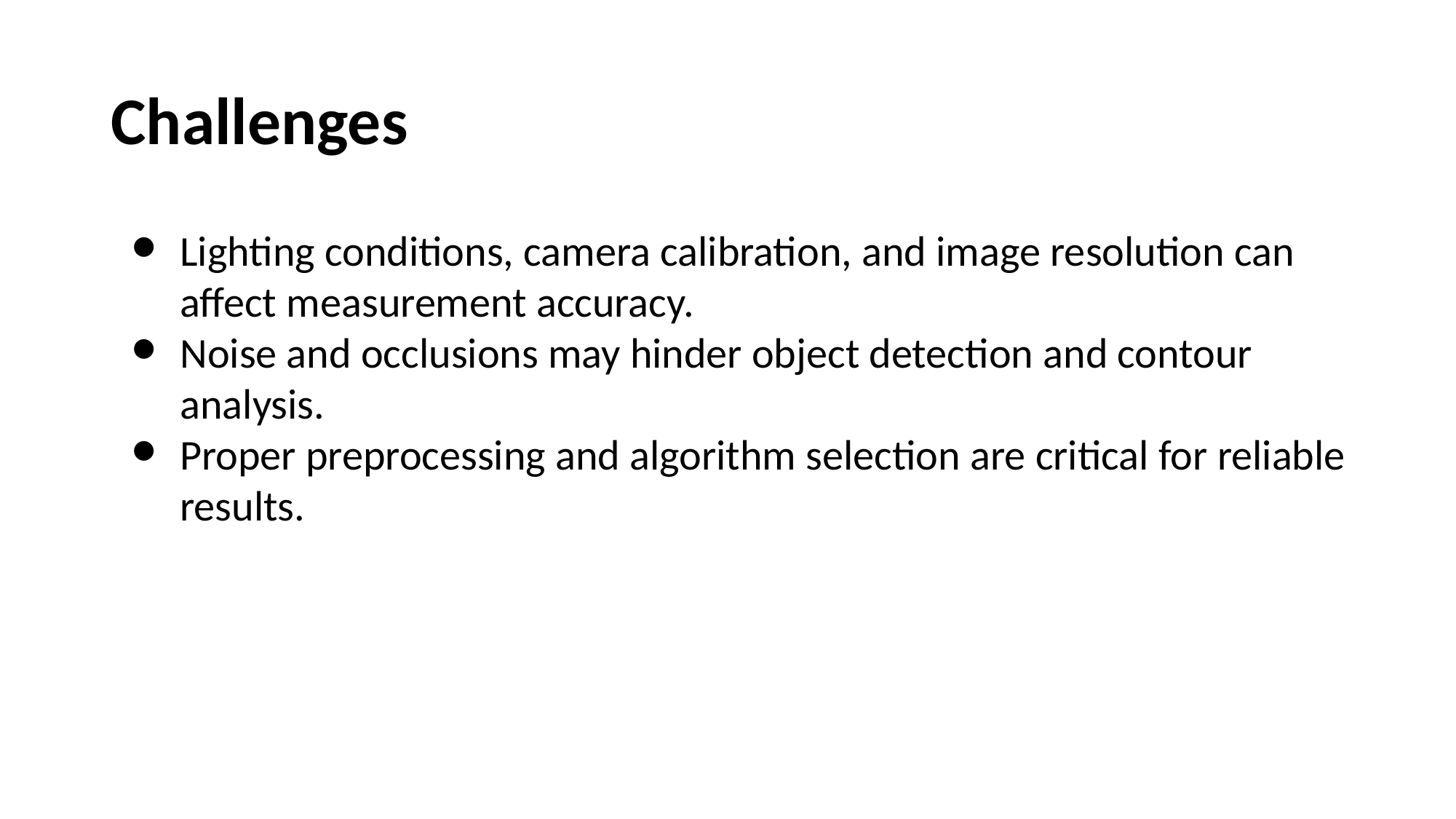

# Challenges
Lighting conditions, camera calibration, and image resolution can affect measurement accuracy.
Noise and occlusions may hinder object detection and contour analysis.
Proper preprocessing and algorithm selection are critical for reliable results.